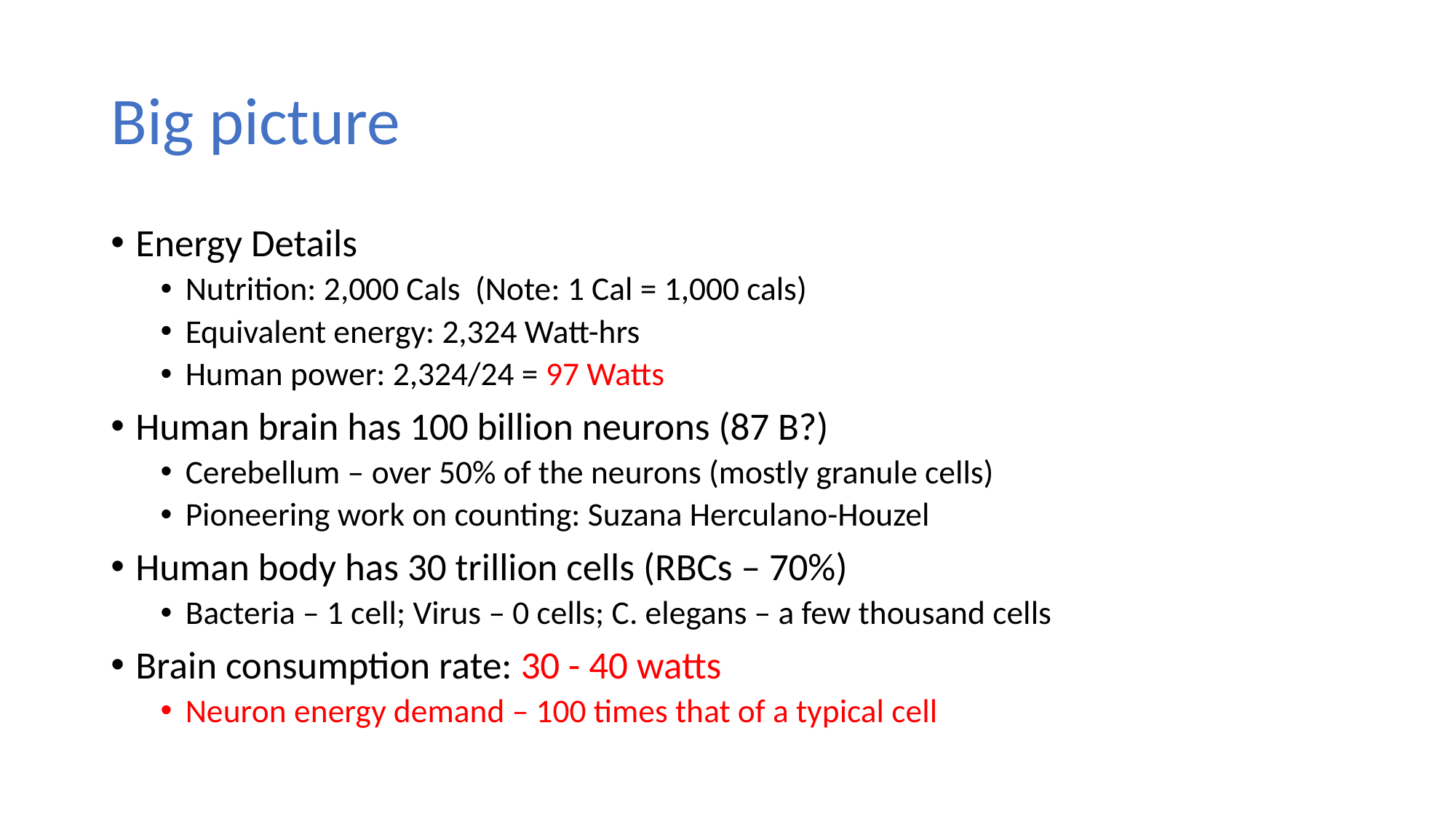

# Big picture
Energy Details
Nutrition: 2,000 Cals  (Note: 1 Cal = 1,000 cals)
Equivalent energy: 2,324 Watt-hrs
Human power: 2,324/24 = 97 Watts
Human brain has 100 billion neurons (87 B?)
Cerebellum – over 50% of the neurons (mostly granule cells)
Pioneering work on counting: Suzana Herculano-Houzel
Human body has 30 trillion cells (RBCs – 70%)
Bacteria – 1 cell; Virus – 0 cells; C. elegans – a few thousand cells
Brain consumption rate: 30 - 40 watts
Neuron energy demand – 100 times that of a typical cell